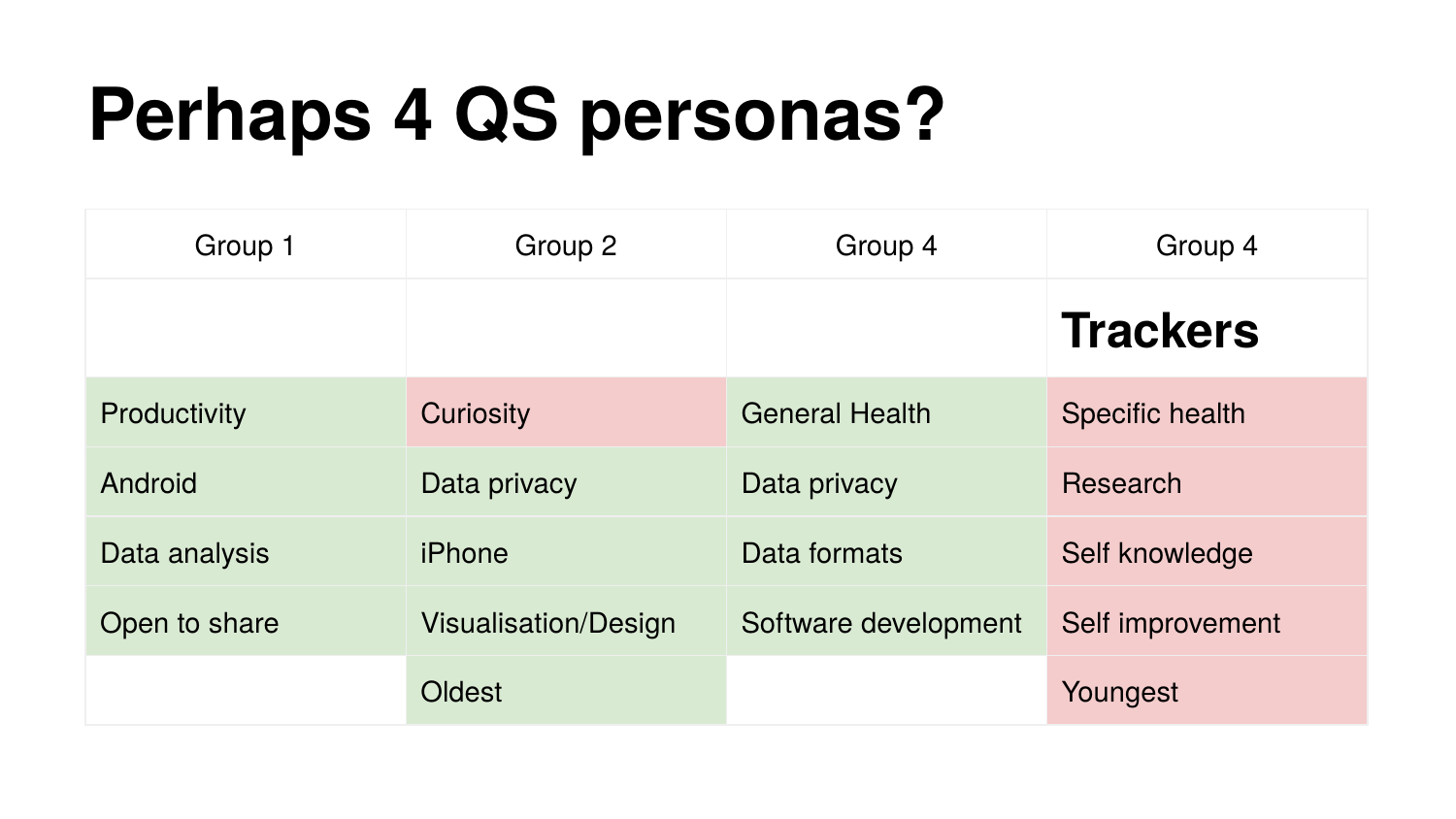

# Perhaps 4 QS personas?
| Group 1 | Group 2 | Group 4 | Group 4 |
| --- | --- | --- | --- |
|  |  |  | Trackers |
| Productivity | Curiosity | General Health | Specific health |
| Android | Data privacy | Data privacy | Research |
| Data analysis | iPhone | Data formats | Self knowledge |
| Open to share | Visualisation/Design | Software development | Self improvement |
|  | Oldest |  | Youngest |